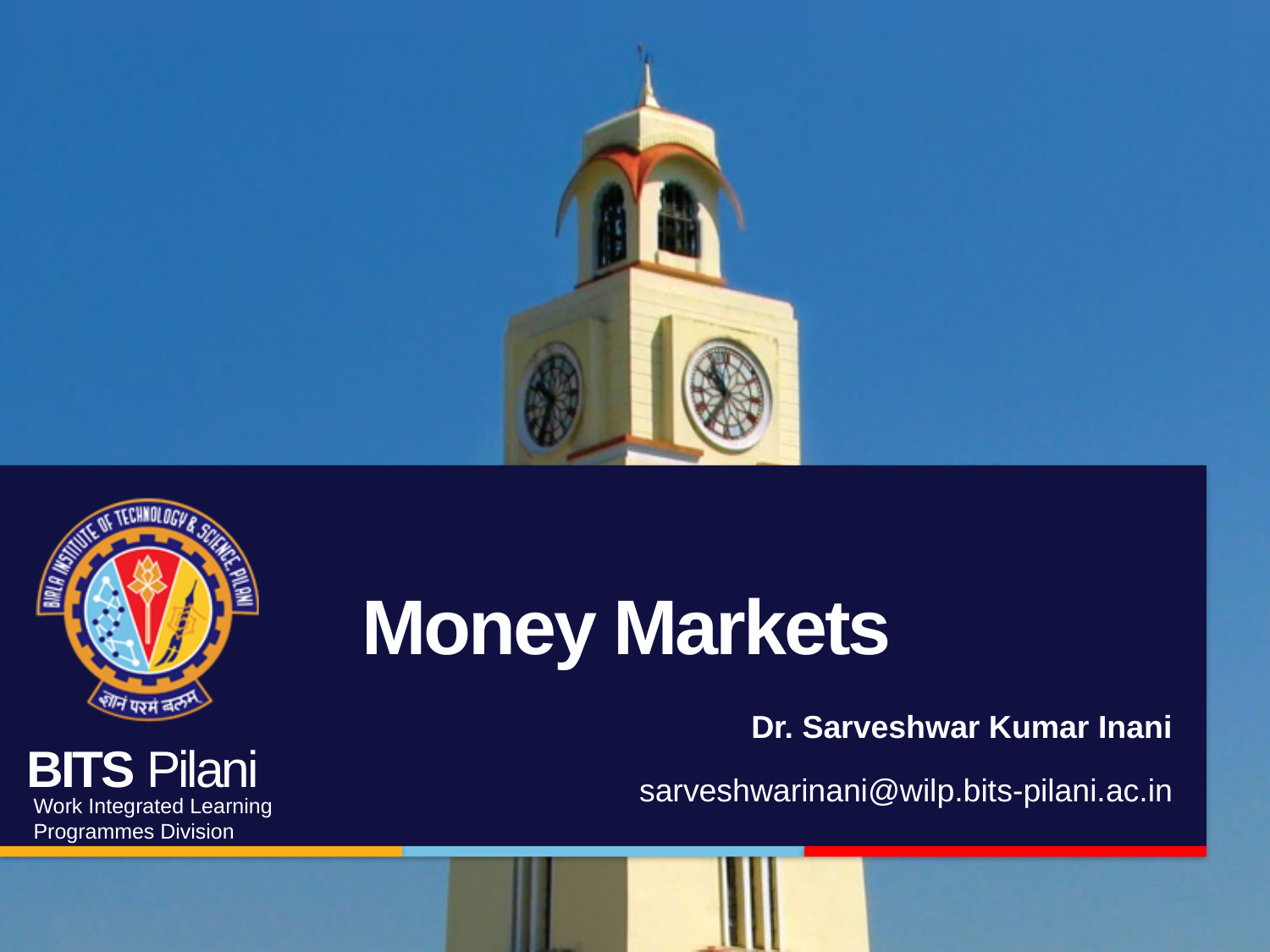

# Money Markets
Dr. Sarveshwar Kumar Inani

sarveshwarinani@wilp.bits-pilani.ac.in